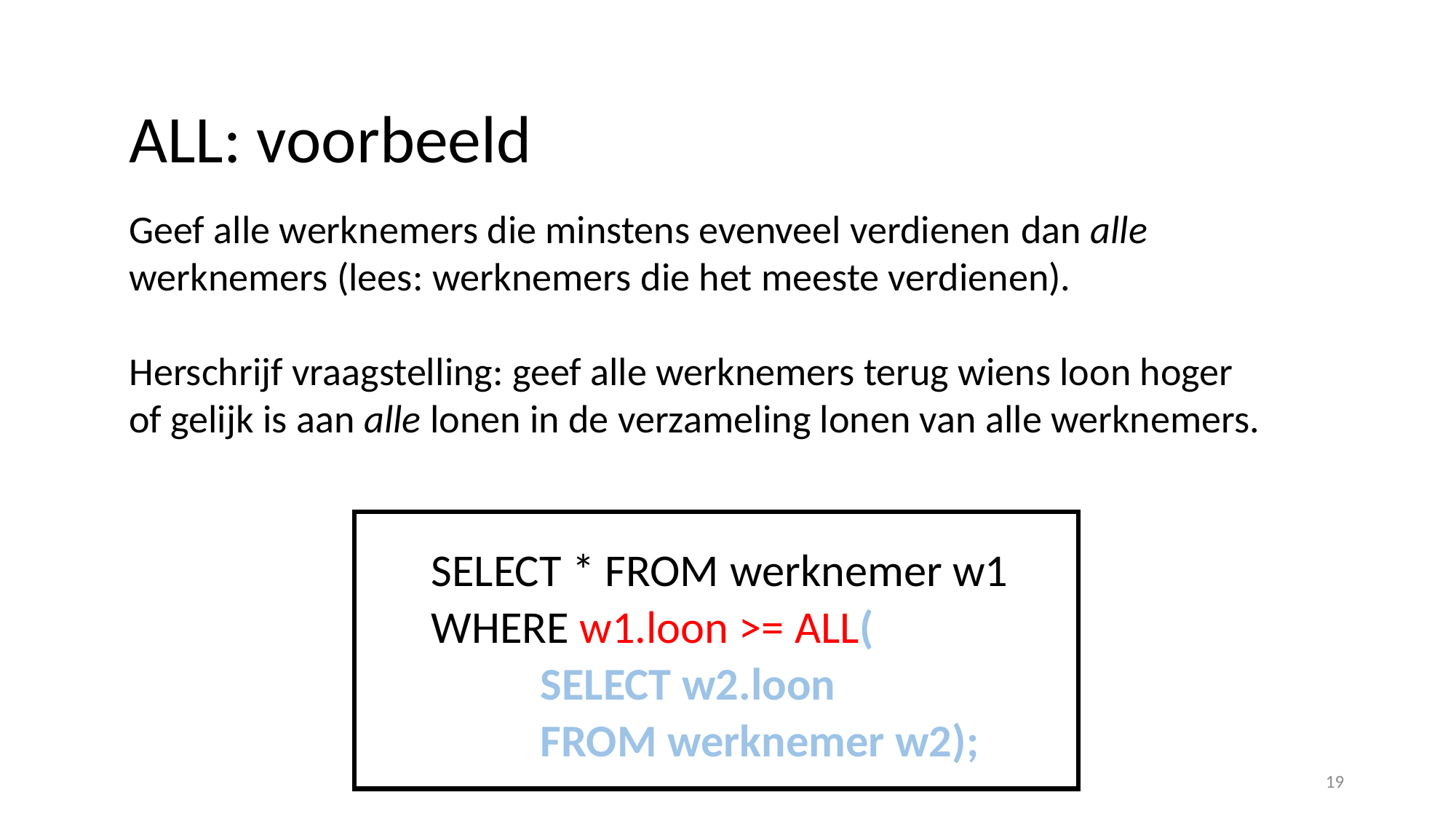

ALL: voorbeeld
Geef alle werknemers die minstens evenveel verdienen dan alle werknemers (lees: werknemers die het meeste verdienen).

Herschrijf vraagstelling: geef alle werknemers terug wiens loon hoger of gelijk is aan alle lonen in de verzameling lonen van alle werknemers.

SELECT * FROM werknemer w1
WHERE w1.loon >= ALL(
	SELECT w2.loon
	FROM werknemer w2);

SQL - Subqueries
19